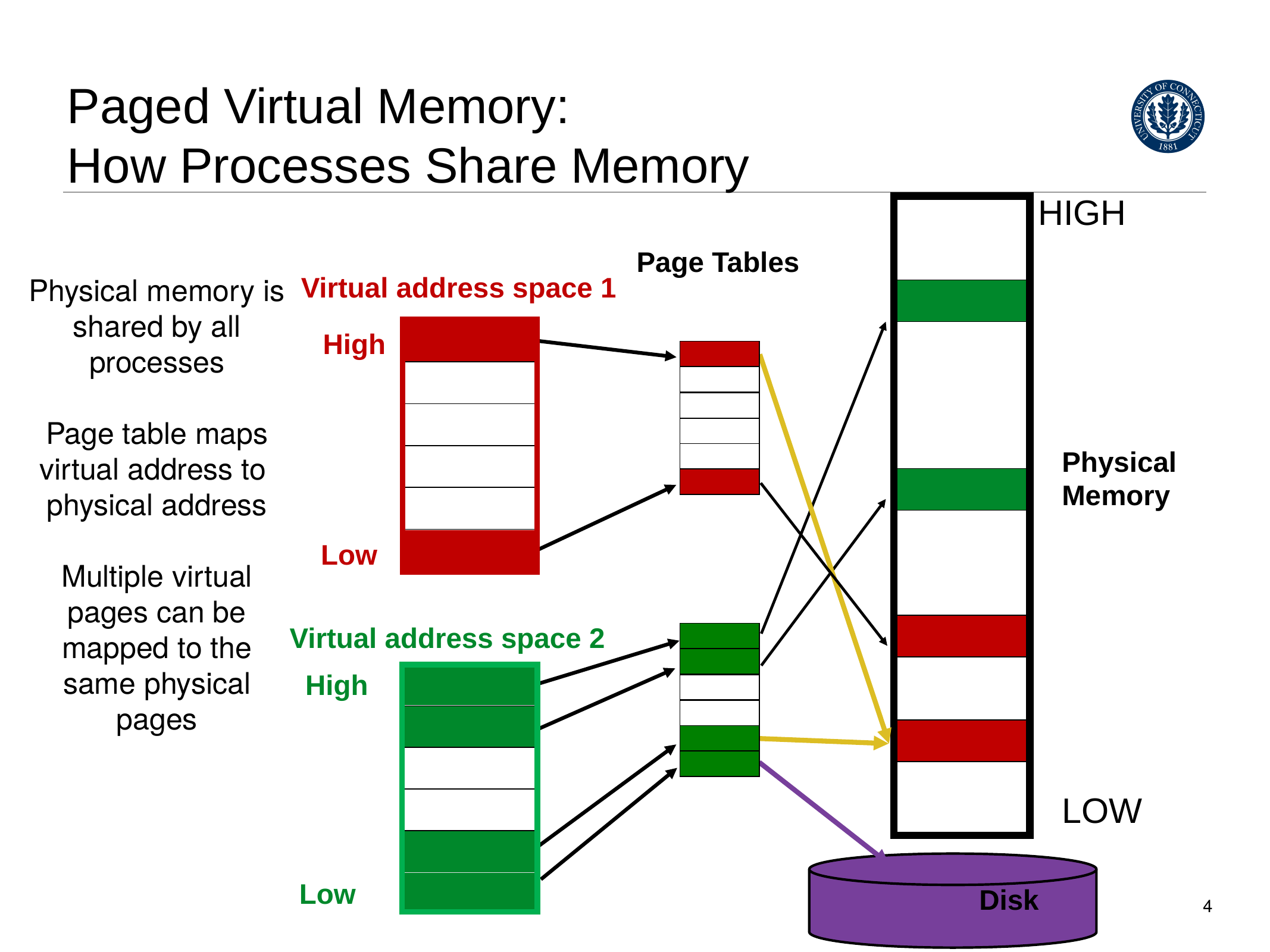

# Paged Virtual Memory: How Processes Share Memory
HIGH

Page Tables
Physical memory is shared by all processes

Page table maps virtual address to
physical address

Multiple virtual pages can be mapped to the same physical pages
Virtual address space 1

High

Physical
Memory

Low

Virtual address space 2

  High

LOW

Low

Disk
4